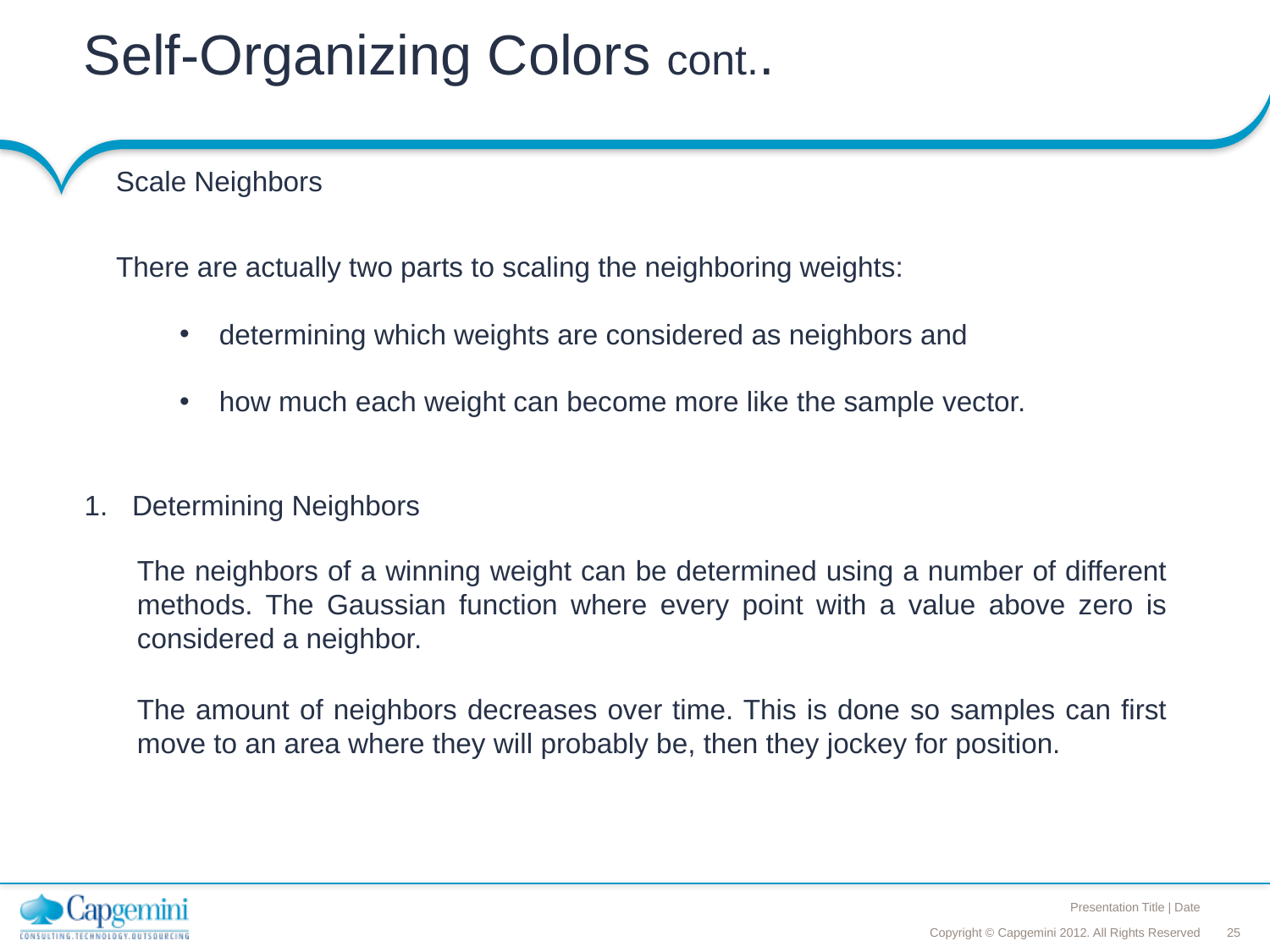

# Self-Organizing Colors cont..
Scale Neighbors
There are actually two parts to scaling the neighboring weights:

determining which weights are considered as neighbors and

how much each weight can become more like the sample vector.
Determining Neighbors
The neighbors of a winning weight can be determined using a number of different methods. The Gaussian function where every point with a value above zero is considered a neighbor.
The amount of neighbors decreases over time. This is done so samples can first move to an area where they will probably be, then they jockey for position.